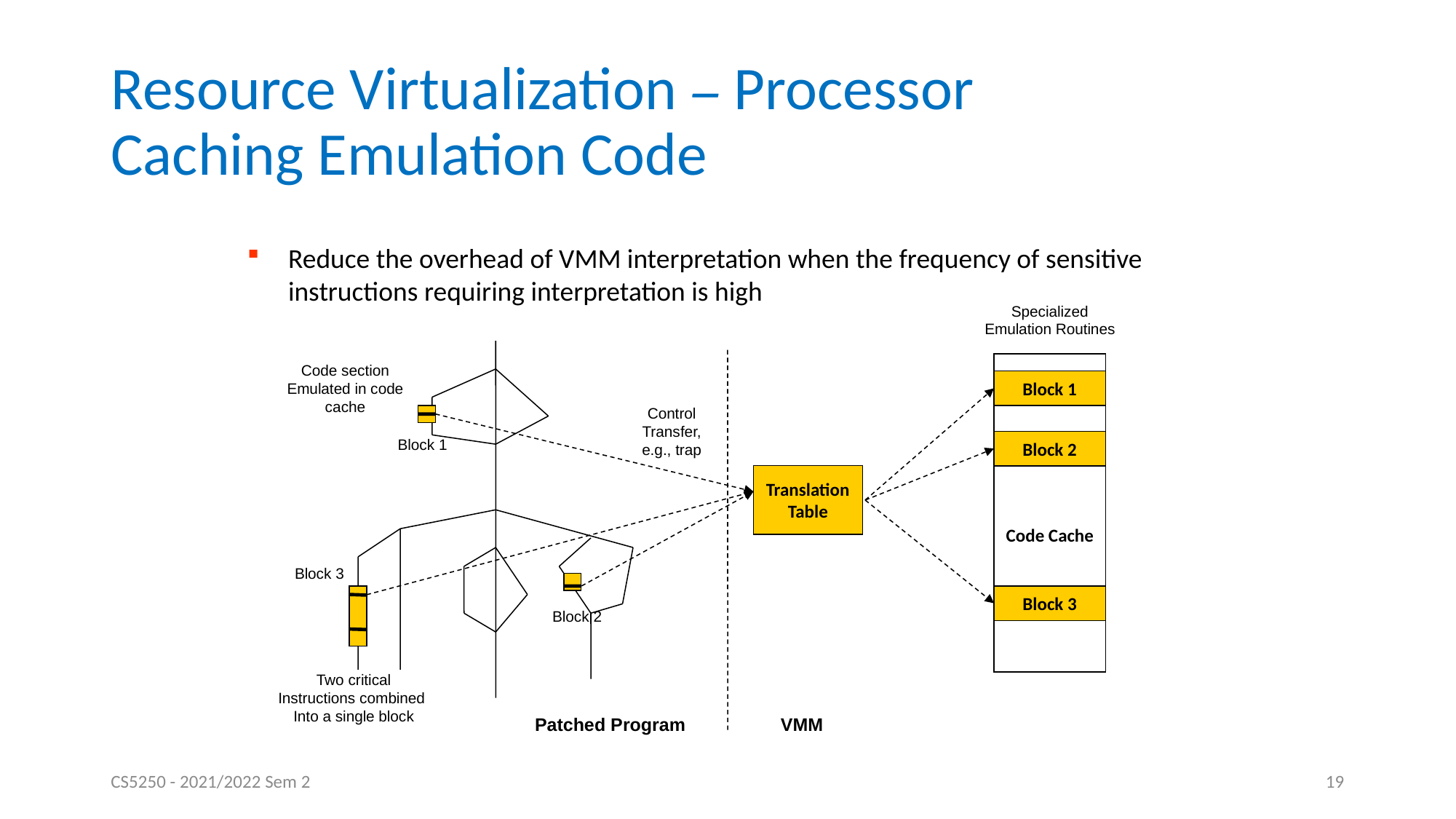

# Resource Virtualization – Processor Caching Emulation Code
Reduce the overhead of VMM interpretation when the frequency of sensitive instructions requiring interpretation is high

Specialized
Emulation Routines

Code section
Emulated in code
cache

Block 1

Control
Transfer,
e.g., trap

Block 1
Block 2

Translation
Table

Code Cache
Block 3

Block 3

Block 2

Two critical
Instructions combined
Into a single block
Patched Program
VMM
CS5250 - 2021/2022 Sem 2
19